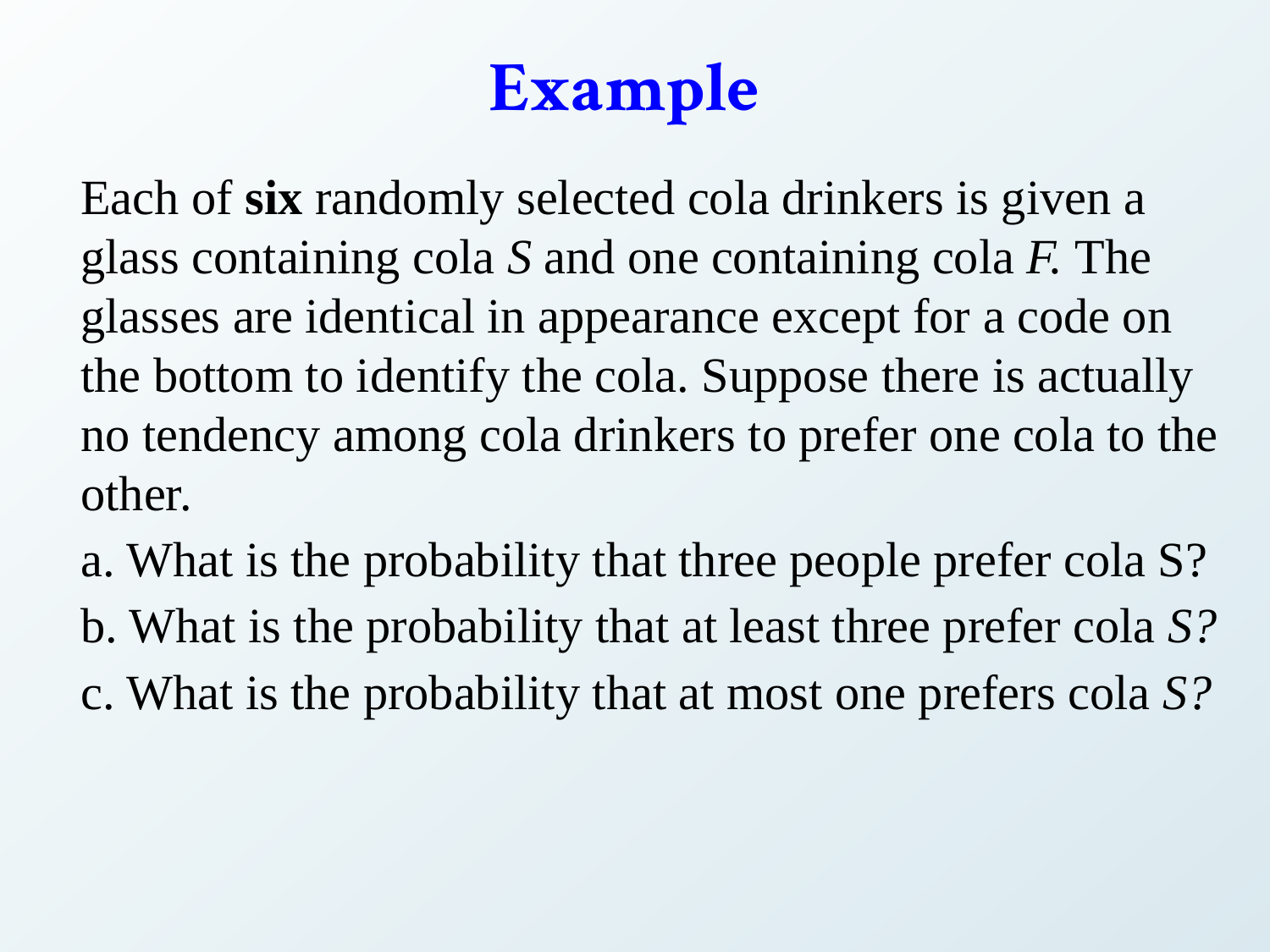

# Example
Each of six randomly selected cola drinkers is given a glass containing cola S and one containing cola F. The glasses are identical in appearance except for a code on the bottom to identify the cola. Suppose there is actually no tendency among cola drinkers to prefer one cola to the other.
a. What is the probability that three people prefer cola S?
b. What is the probability that at least three prefer cola S?
c. What is the probability that at most one prefers cola S?